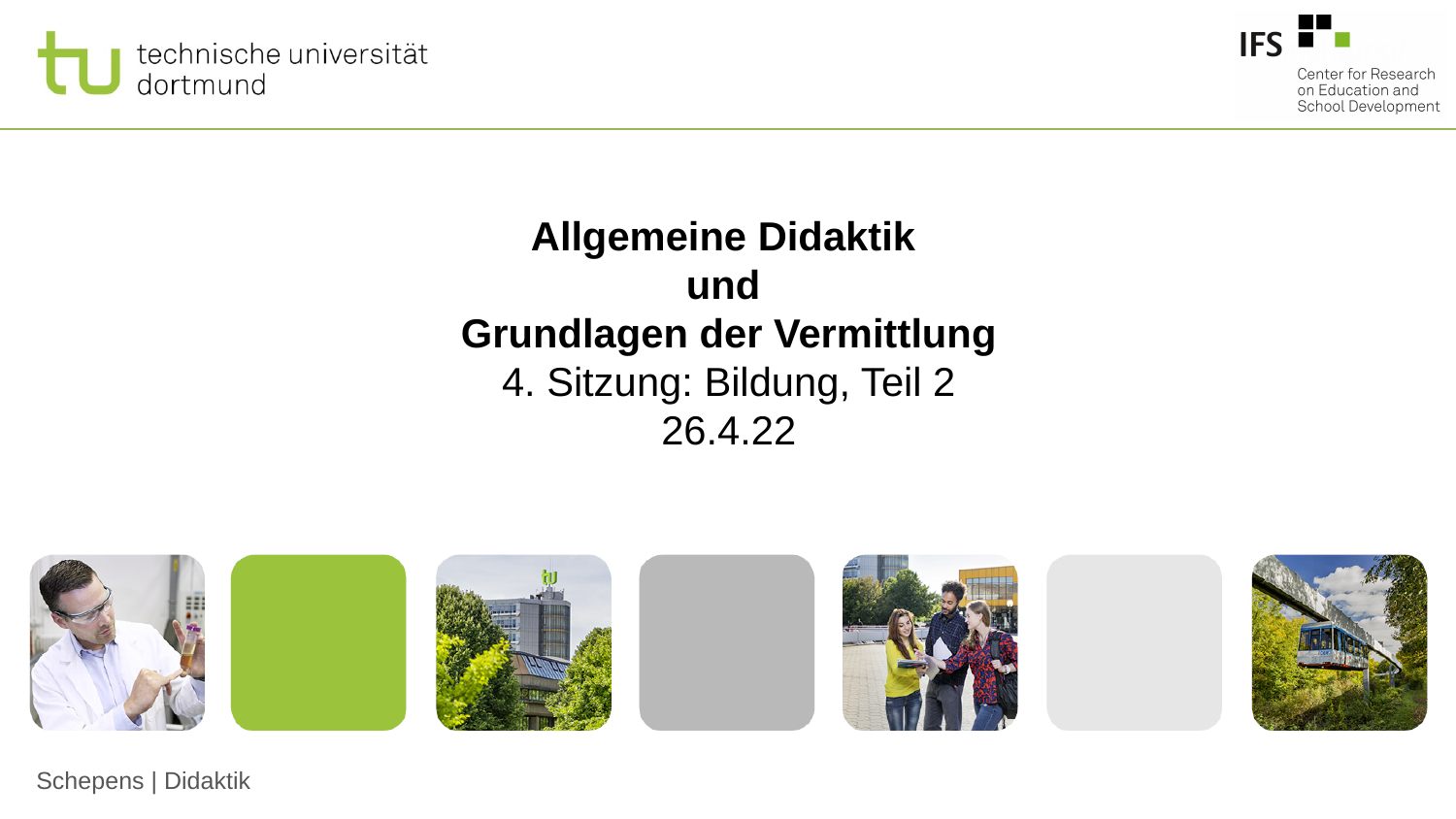

Allgemeine Didaktik
und
Grundlagen der Vermittlung
4. Sitzung: Bildung, Teil 2
26.4.22